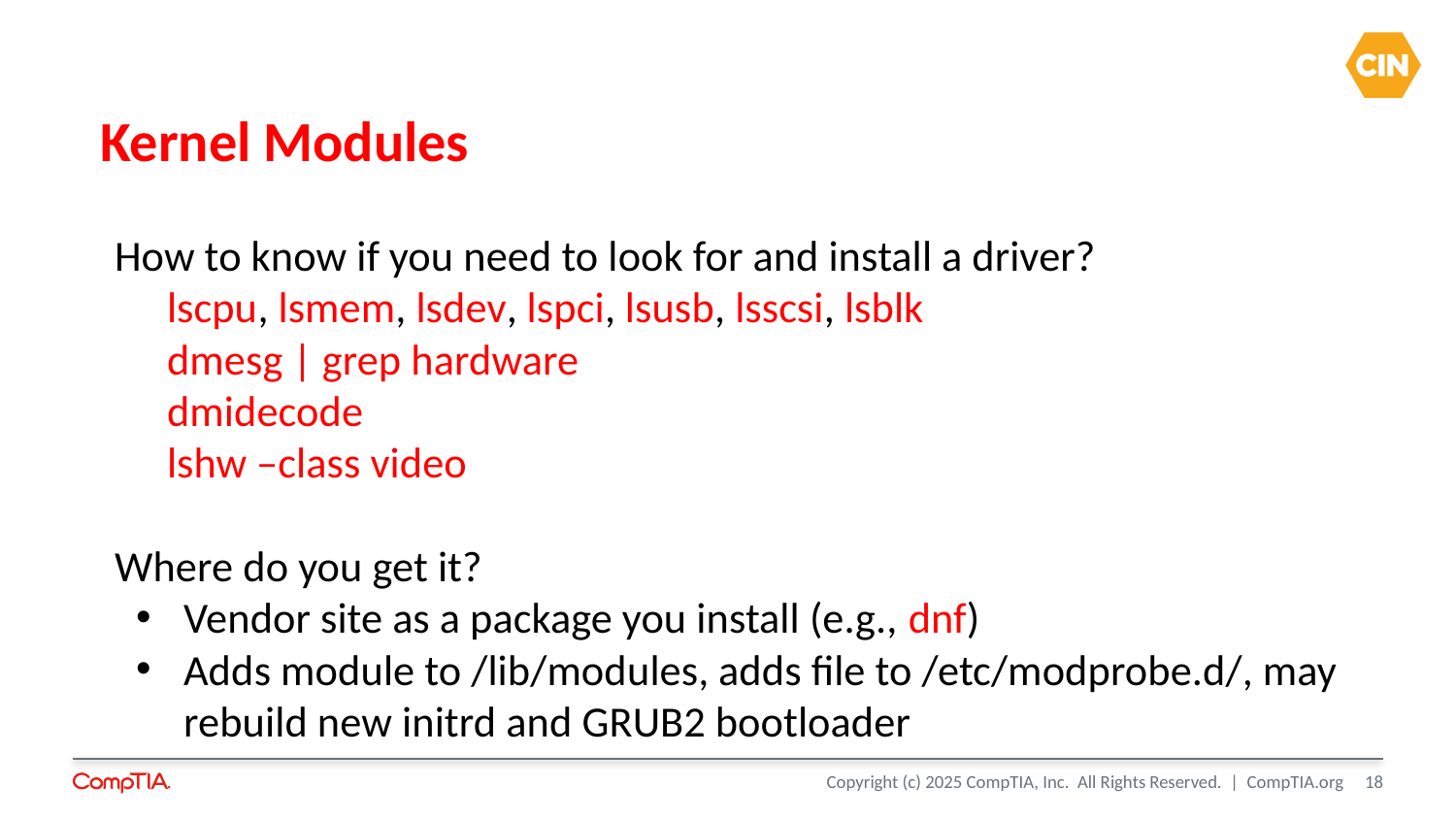

# Kernel Modules
How to know if you need to look for and install a driver?
lscpu, lsmem, lsdev, lspci, lsusb, lsscsi, lsblk
dmesg | grep hardware
dmidecode
lshw –class video

Where do you get it?
Vendor site as a package you install (e.g., dnf)
Adds module to /lib/modules, adds file to /etc/modprobe.d/, may rebuild new initrd and GRUB2 bootloader

18